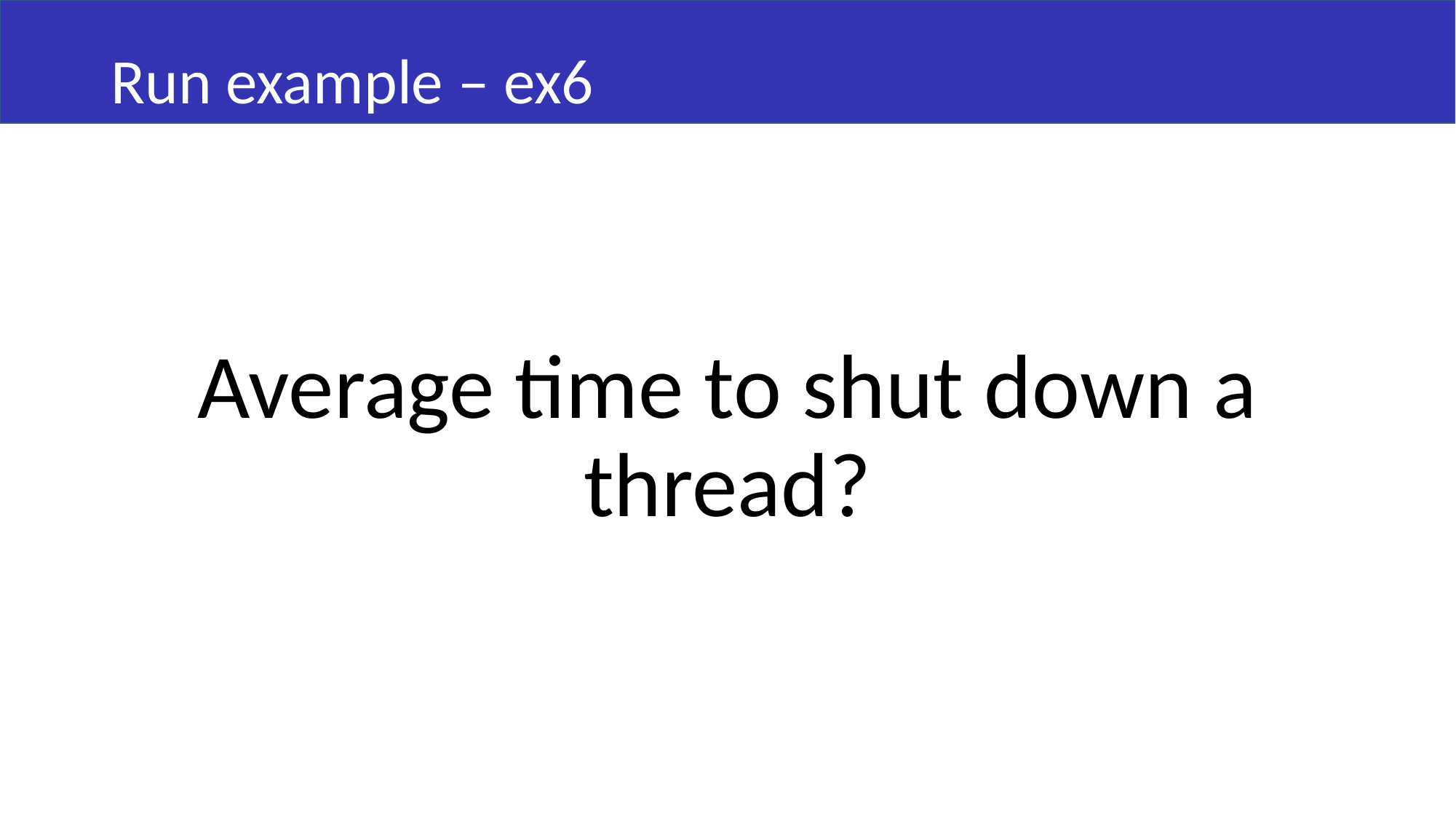

# Run example – ex6
Average time to shut down a thread?